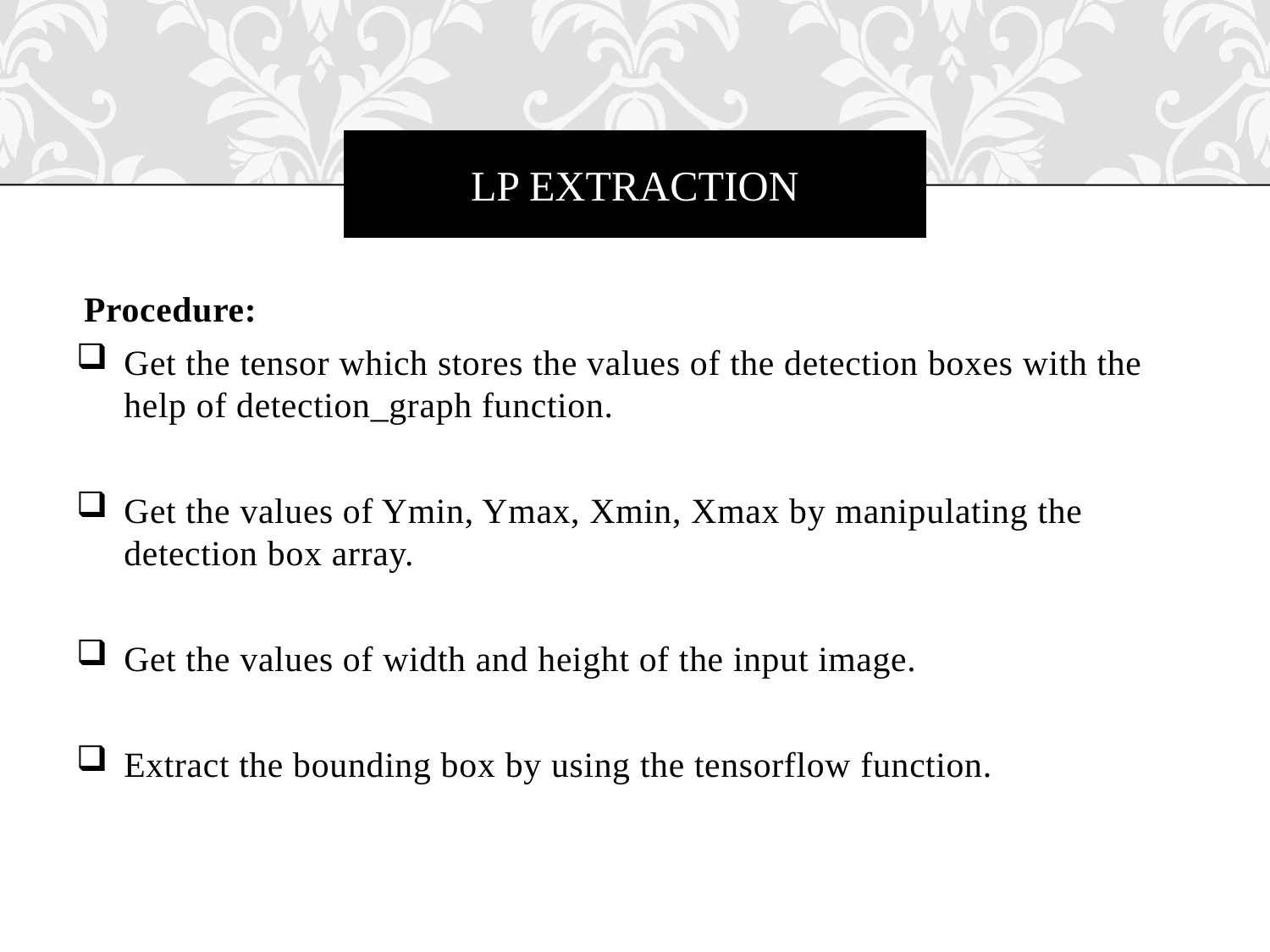

# LP EXTRACTION
 Procedure:
Get the tensor which stores the values of the detection boxes with the help of detection_graph function.

Get the values of Ymin, Ymax, Xmin, Xmax by manipulating the detection box array.

Get the values of width and height of the input image.

Extract the bounding box by using the tensorflow function.